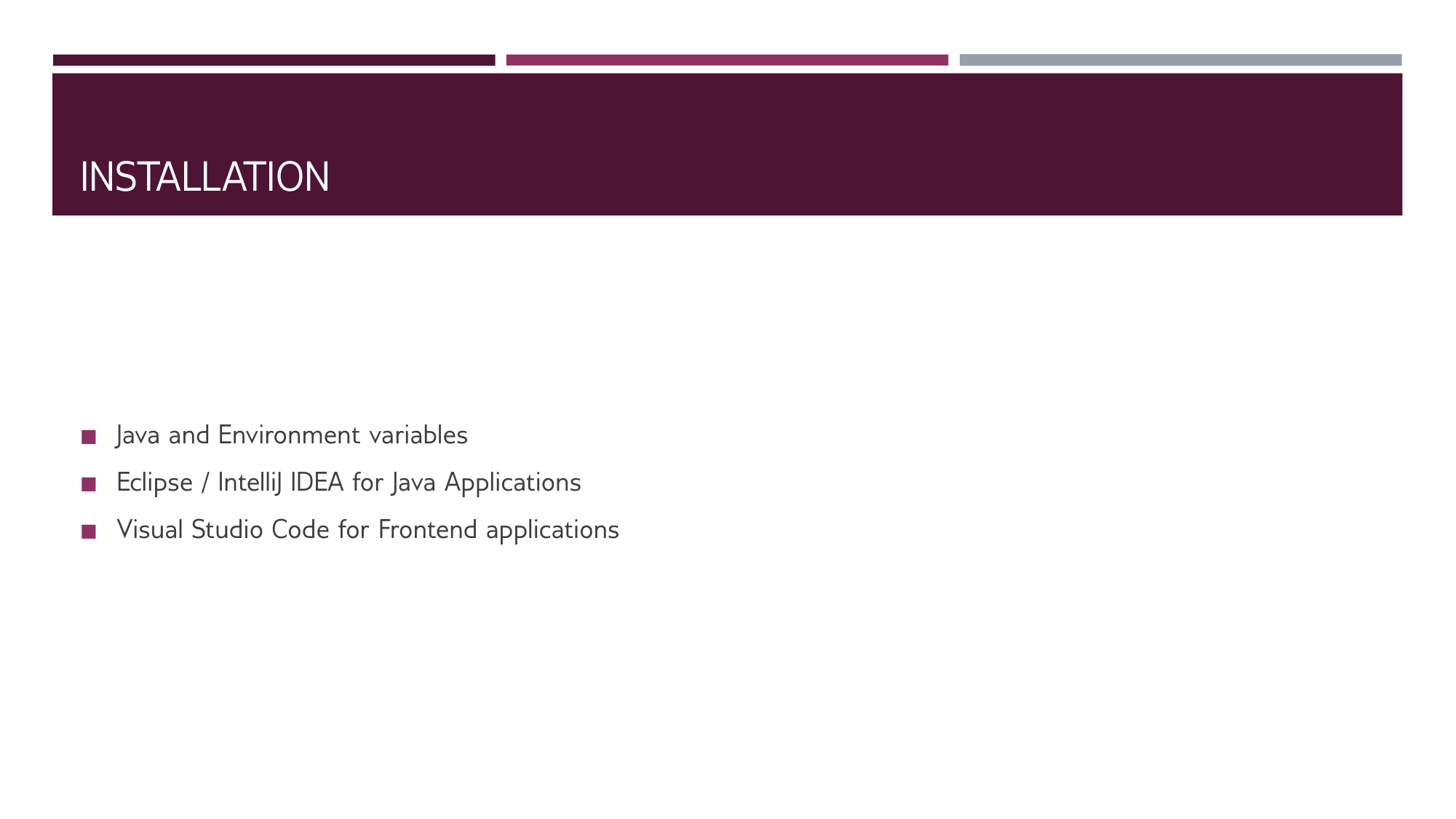

# INSTALLATION
Java and Environment variables
Eclipse / IntelliJ IDEA for Java Applications
Visual Studio Code for Frontend applications